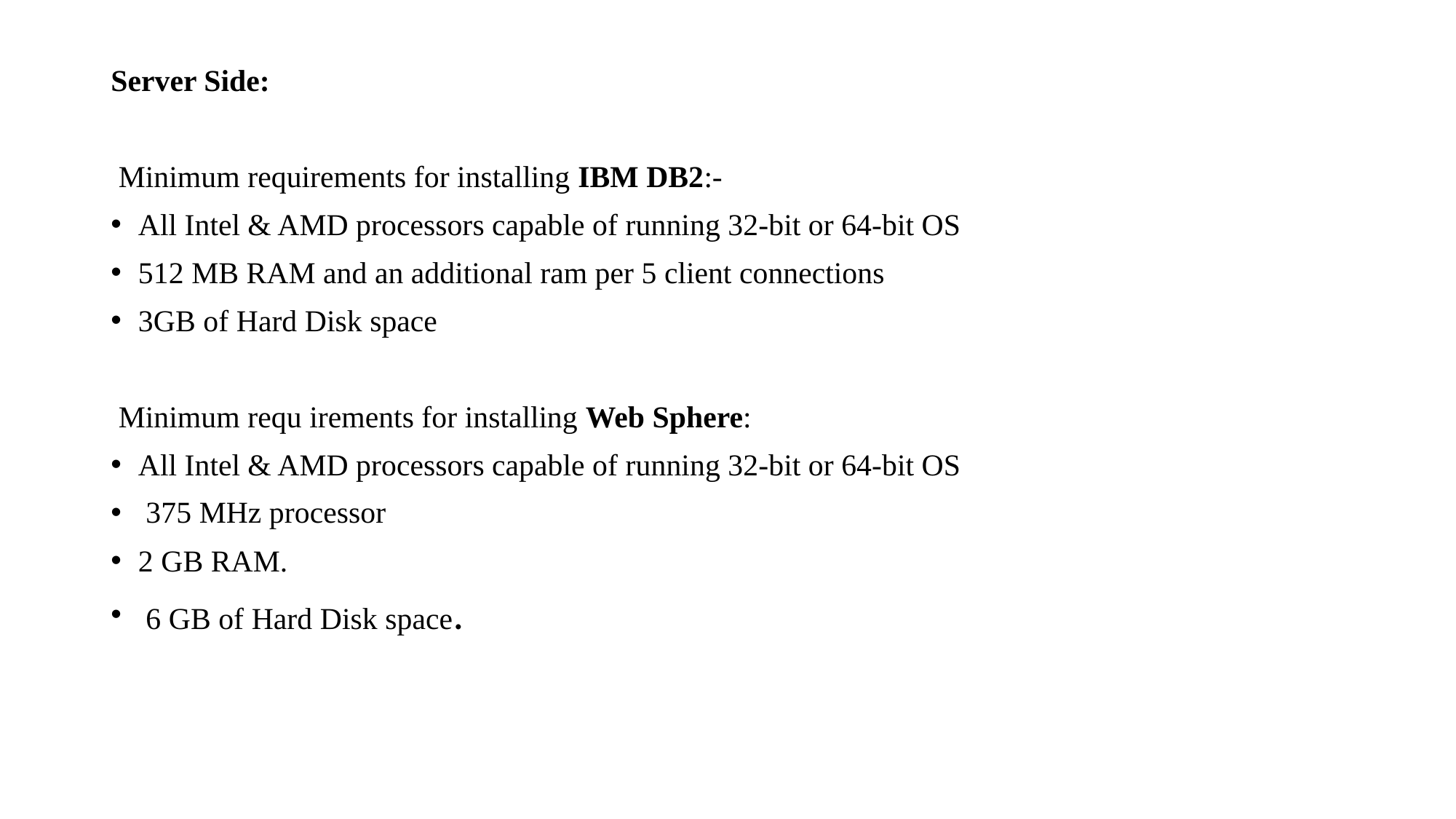

Server Side:

 Minimum requirements for installing IBM DB2:-
All Intel & AMD processors capable of running 32-bit or 64-bit OS
512 MB RAM and an additional ram per 5 client connections
3GB of Hard Disk space

 Minimum requ irements for installing Web Sphere:
All Intel & AMD processors capable of running 32-bit or 64-bit OS
 375 MHz processor
2 GB RAM.
 6 GB of Hard Disk space.